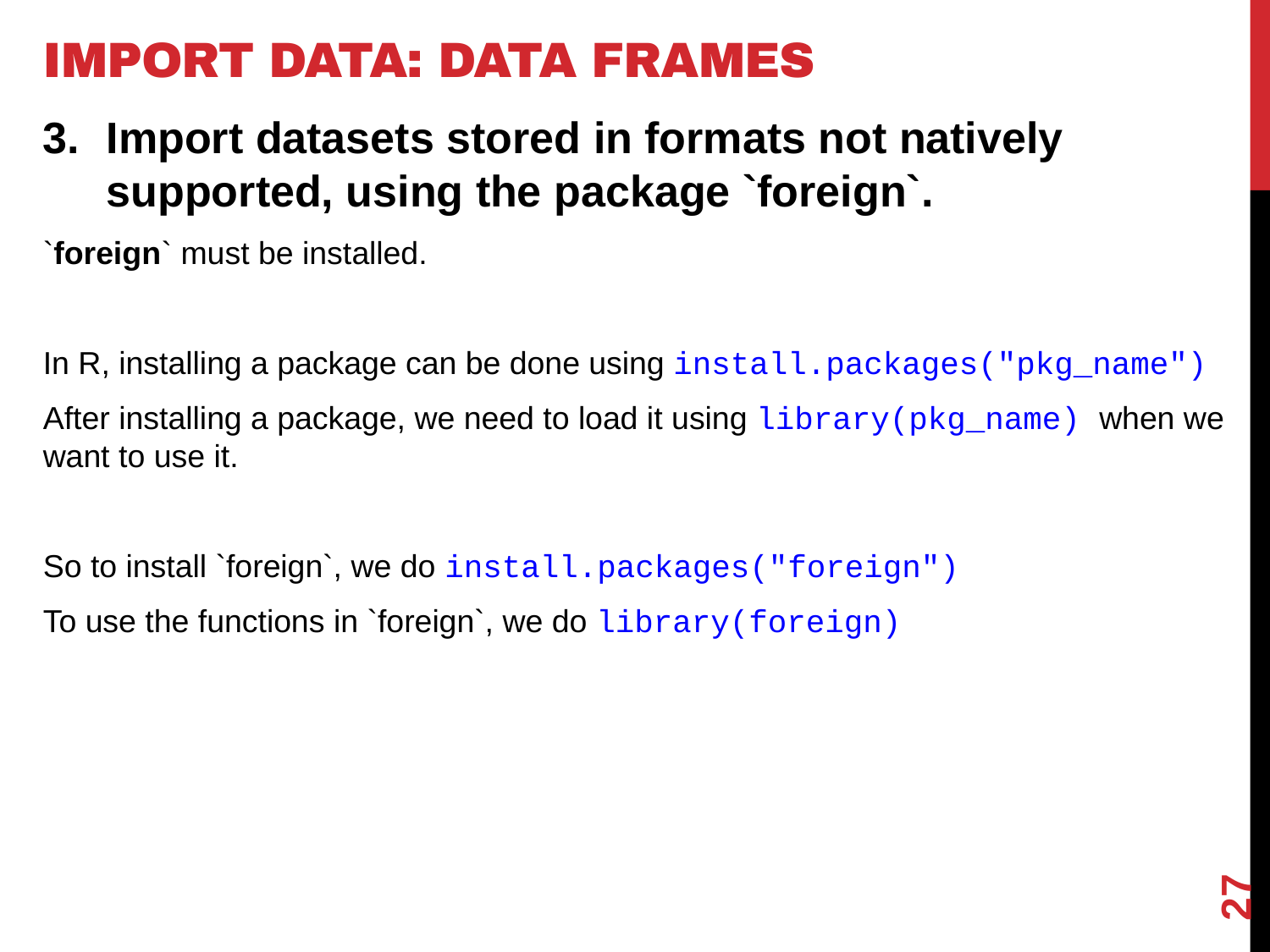

# IMPORT DATA: DATA FRAMES
Import datasets stored in formats not natively supported, using the package `foreign`.
`foreign` must be installed.

In R, installing a package can be done using install.packages("pkg_name")
After installing a package, we need to load it using library(pkg_name) when we want to use it.

So to install `foreign`, we do install.packages("foreign")
To use the functions in `foreign`, we do library(foreign)

27